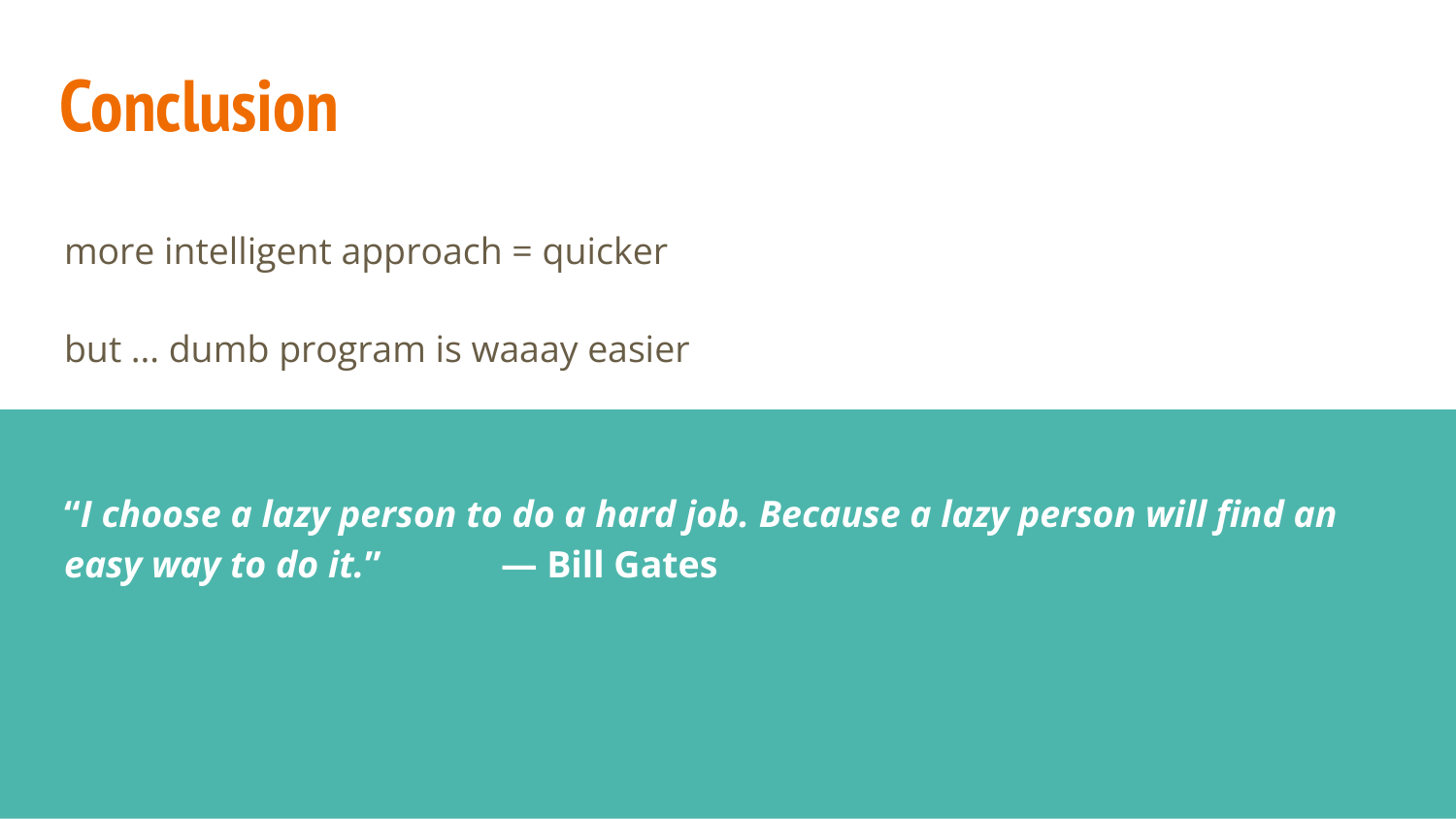

# Conclusion
more intelligent approach = quicker
but ... dumb program is waaay easier

“I choose a lazy person to do a hard job. Because a lazy person will find an easy way to do it.” 	― Bill Gates